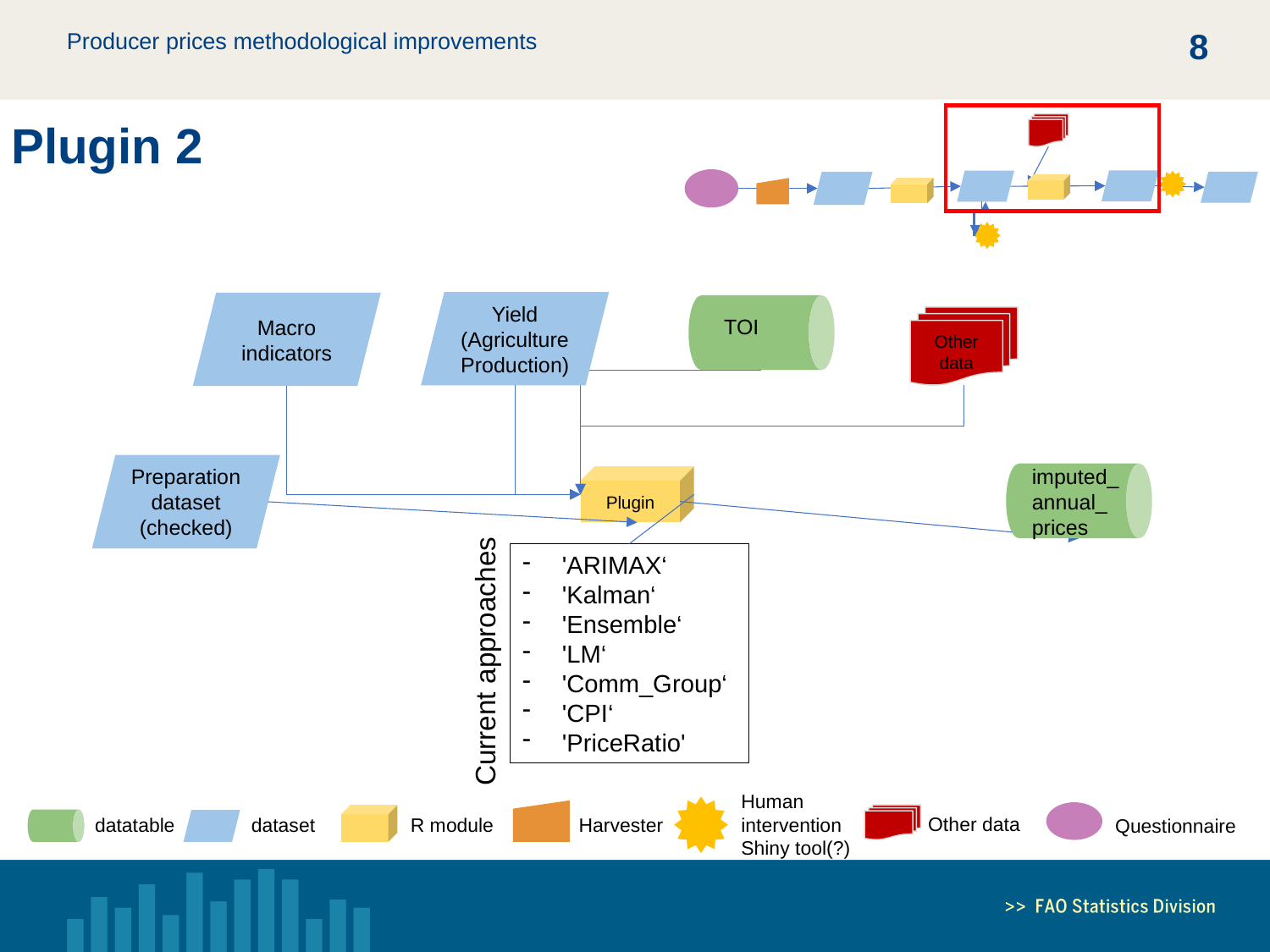

8

Plugin 2

Yield (Agriculture Production)
Macro indicators
Other data
TOI

Preparation dataset (checked)
imputed_
annual_
prices
Plugin
'ARIMAX‘
'Kalman‘
'Ensemble‘
'LM‘
'Comm_Group‘
'CPI‘
'PriceRatio'
Current approaches

Questionnaire

Other data
Human intervention Shiny tool(?)
R module
Harvester
datatable
dataset